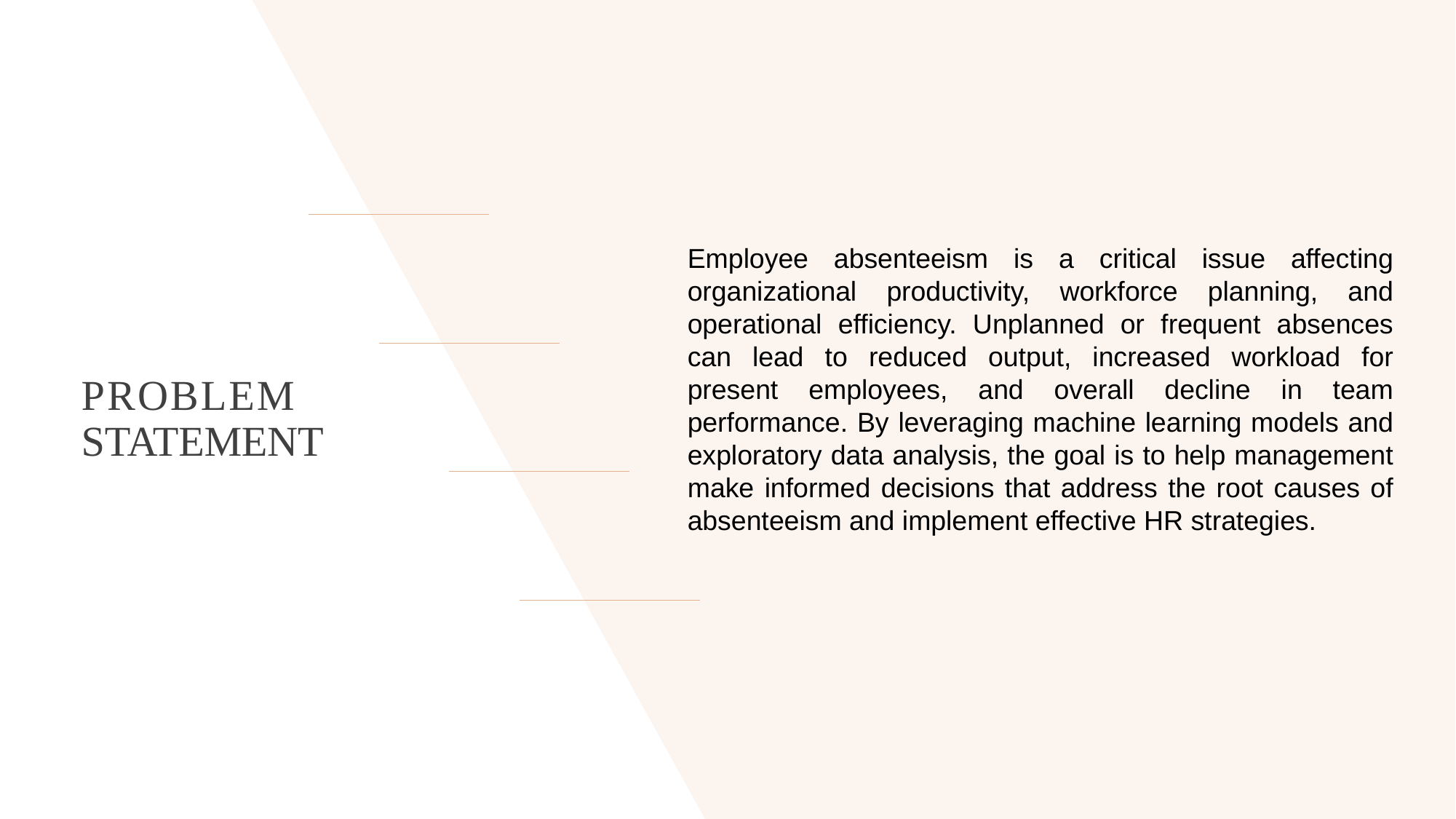

Employee absenteeism is a critical issue affecting organizational productivity, workforce planning, and operational efficiency. Unplanned or frequent absences can lead to reduced output, increased workload for present employees, and overall decline in team performance. By leveraging machine learning models and exploratory data analysis, the goal is to help management make informed decisions that address the root causes of absenteeism and implement effective HR strategies.

# Problem Statement